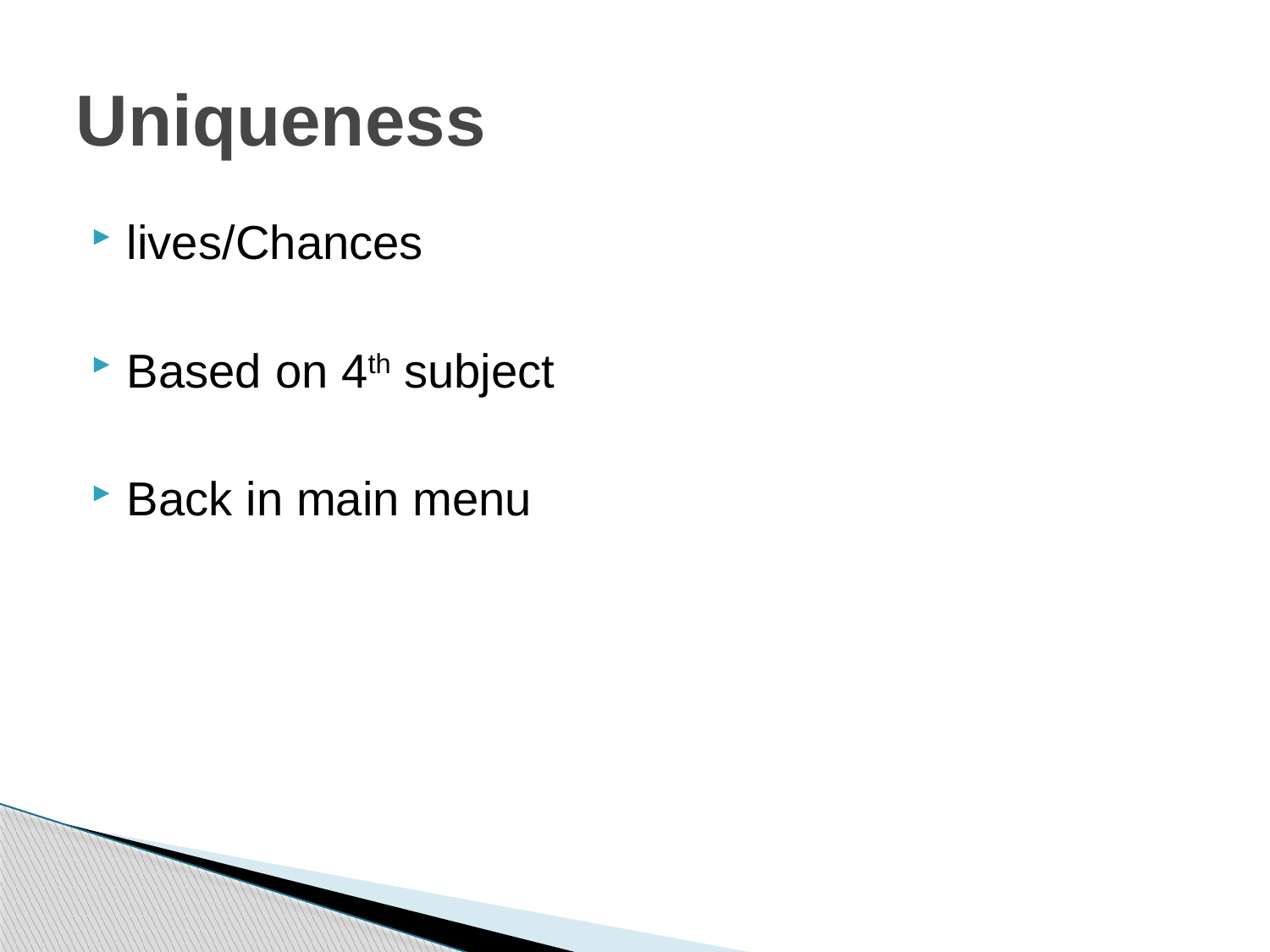

# Uniqueness
lives/Chances

Based on 4th subject

Back in main menu